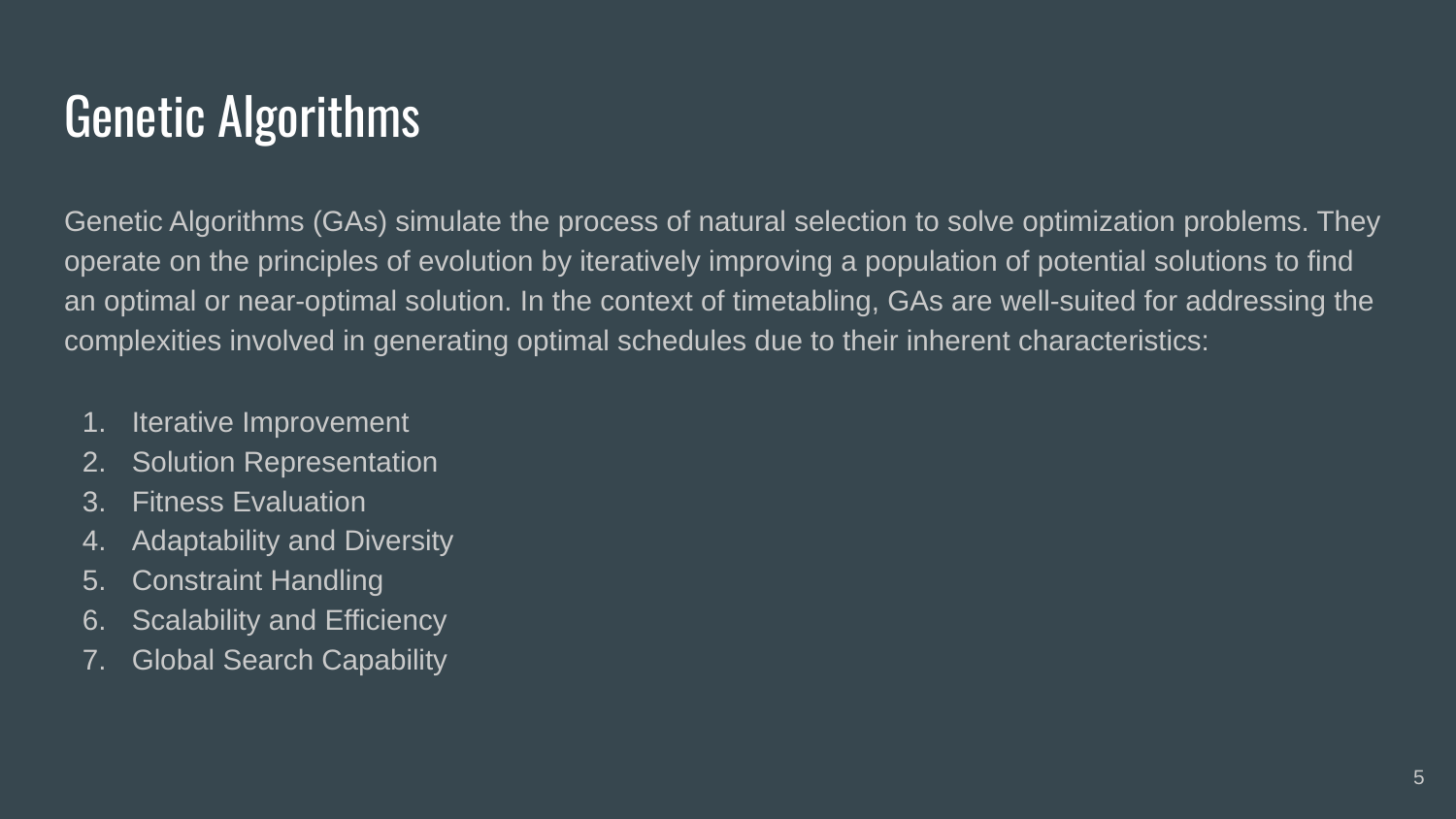

# Genetic Algorithms
Genetic Algorithms (GAs) simulate the process of natural selection to solve optimization problems. They operate on the principles of evolution by iteratively improving a population of potential solutions to find an optimal or near-optimal solution. In the context of timetabling, GAs are well-suited for addressing the complexities involved in generating optimal schedules due to their inherent characteristics:
Iterative Improvement
Solution Representation
Fitness Evaluation
Adaptability and Diversity
Constraint Handling
Scalability and Efficiency
Global Search Capability
5